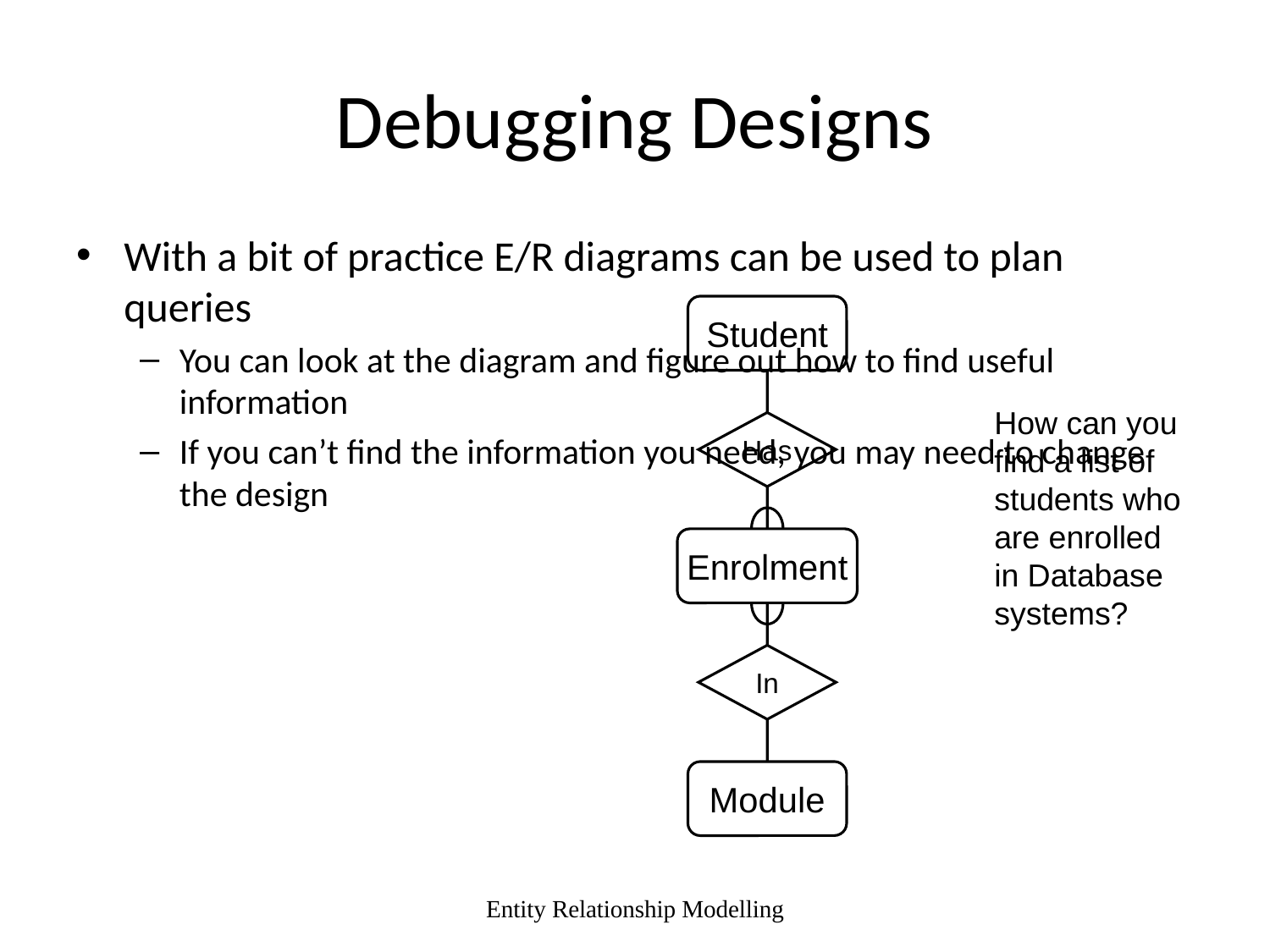

# Debugging Designs
With a bit of practice E/R diagrams can be used to plan queries
You can look at the diagram and figure out how to find useful information
If you can’t find the information you need, you may need to change the design
Student
Has

Enrolment

In
Module
How can you
find a list of
students who
are enrolled
in Database
systems?
Entity Relationship Modelling